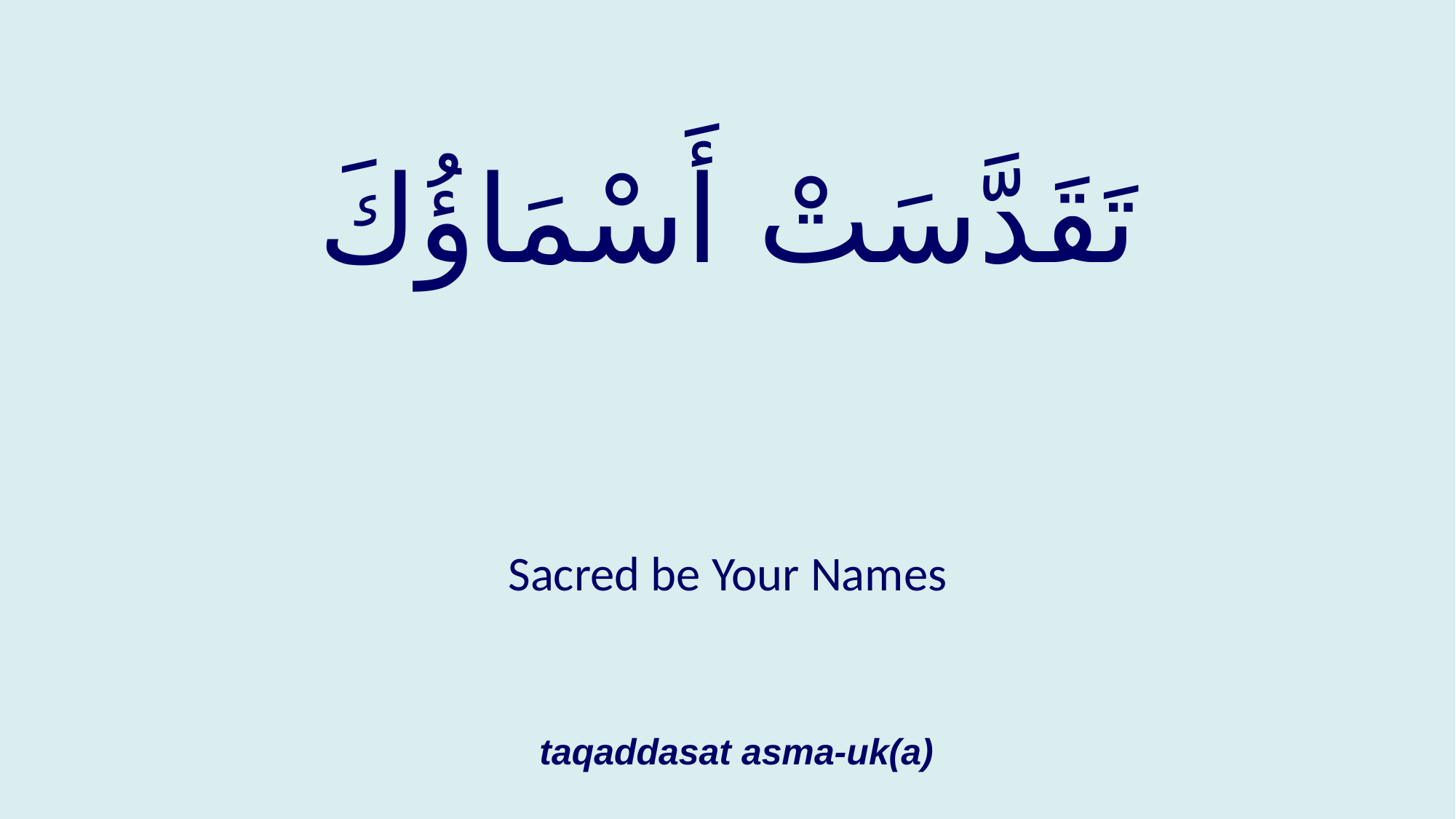

# تَقَدَّسَتْ أَسْمَاؤُكَ
Sacred be Your Names
taqaddasat asma-uk(a)